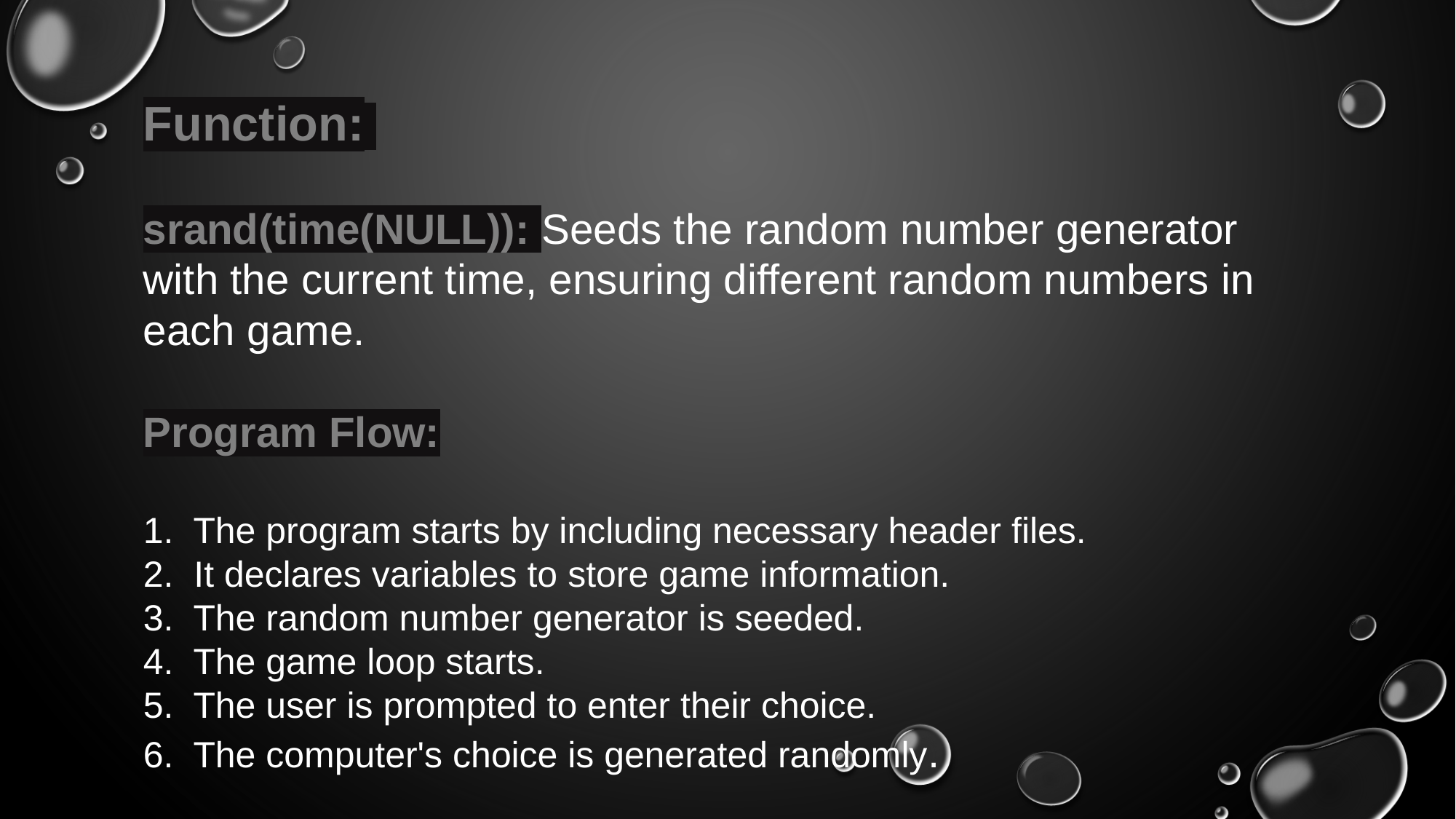

Function:

srand(time(NULL)): Seeds the random number generator with the current time, ensuring different random numbers in each game.

Program Flow:

1.  The program starts by including necessary header files.
2.  It declares variables to store game information.
3.  The random number generator is seeded.
4.  The game loop starts.
5.  The user is prompted to enter their choice.
6.  The computer's choice is generated randomly.